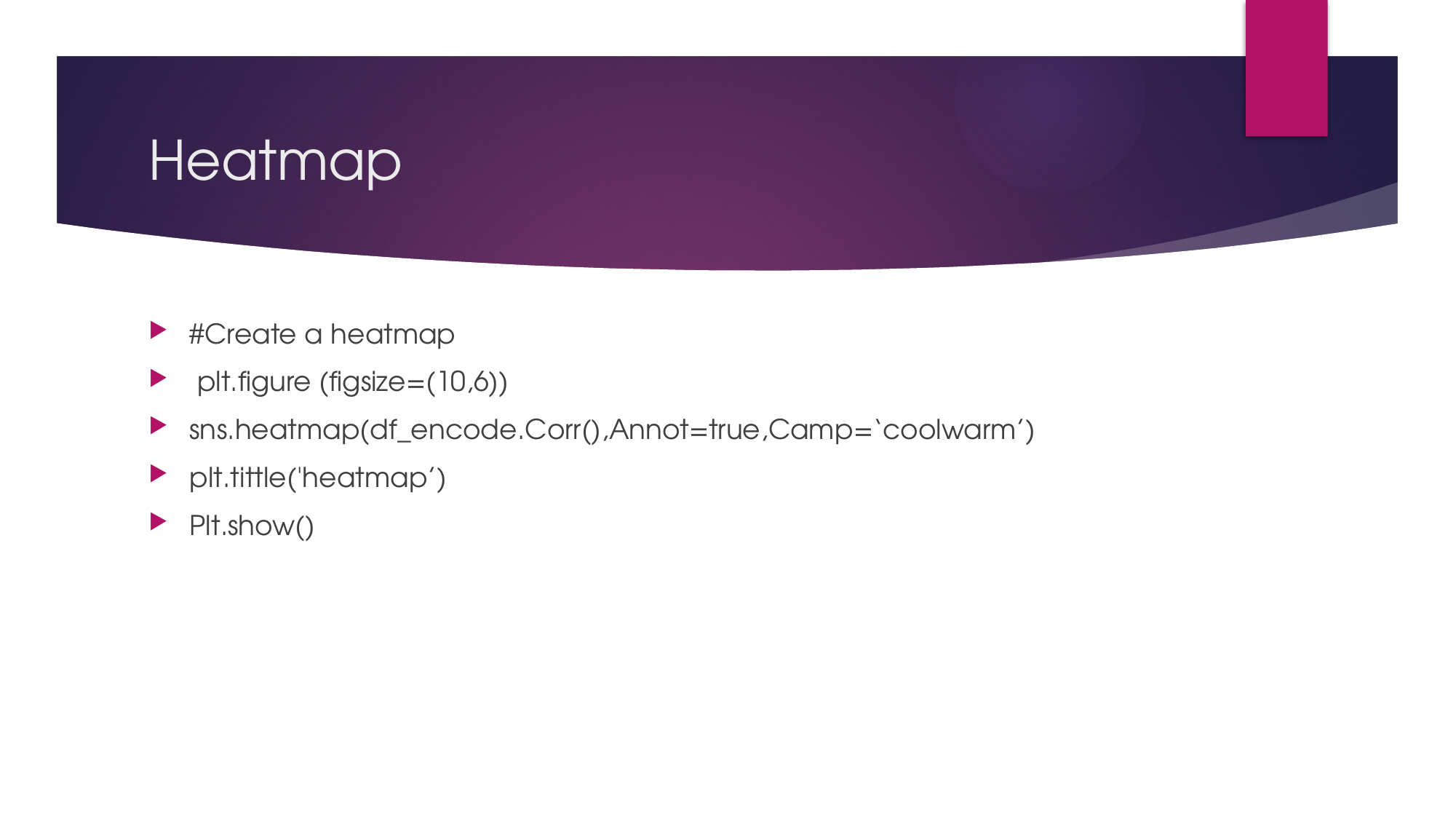

# Heatmap
#Create a heatmap
 plt.figure (figsize=(10,6))
sns.heatmap(df_encode.Corr(),Annot=true,Camp=‘coolwarm’)
plt.tittle('heatmap’)
Plt.show()